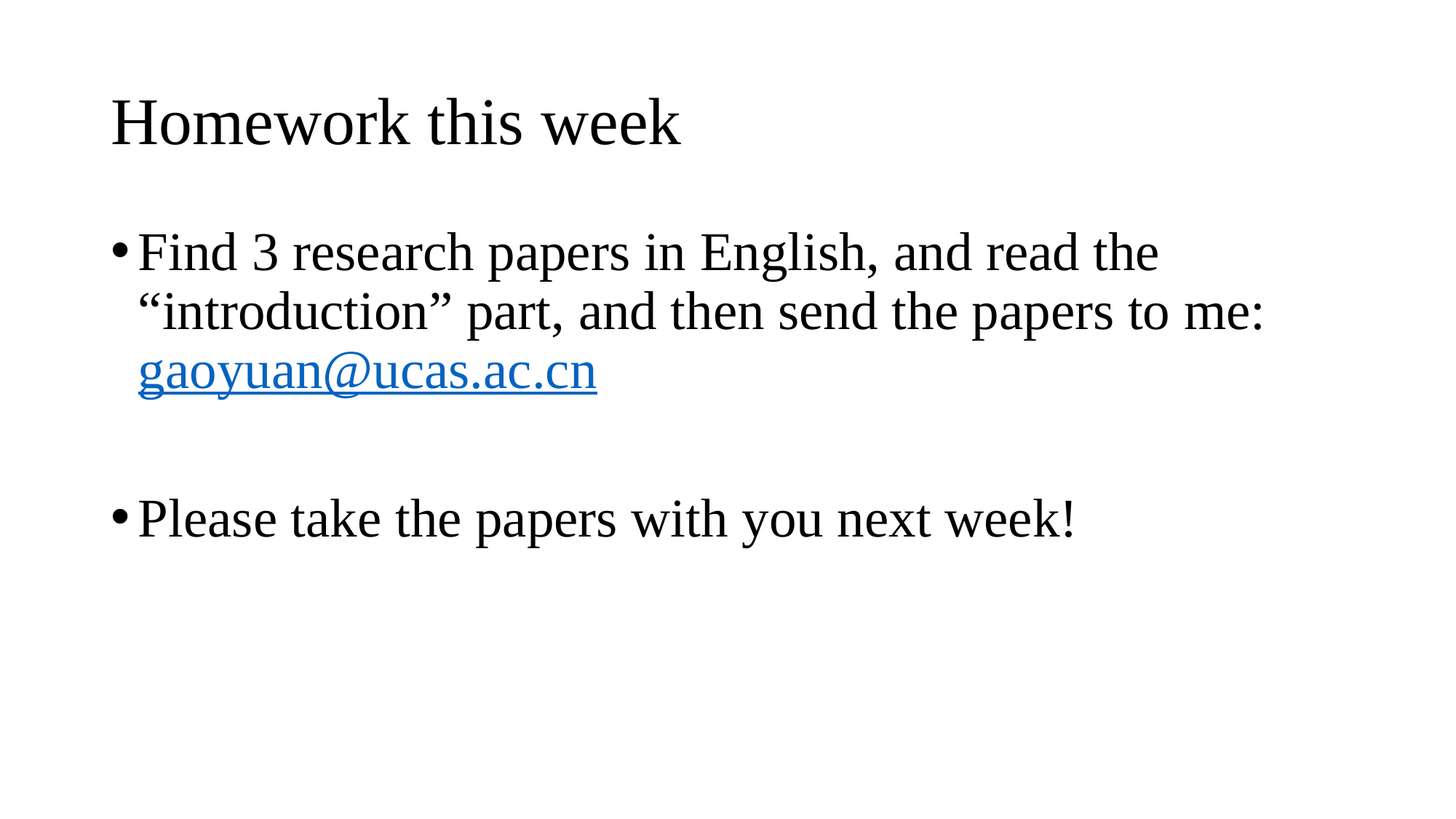

# Homework this week
Find 3 research papers in English, and read the “introduction” part, and then send the papers to me: gaoyuan@ucas.ac.cn

Please take the papers with you next week!